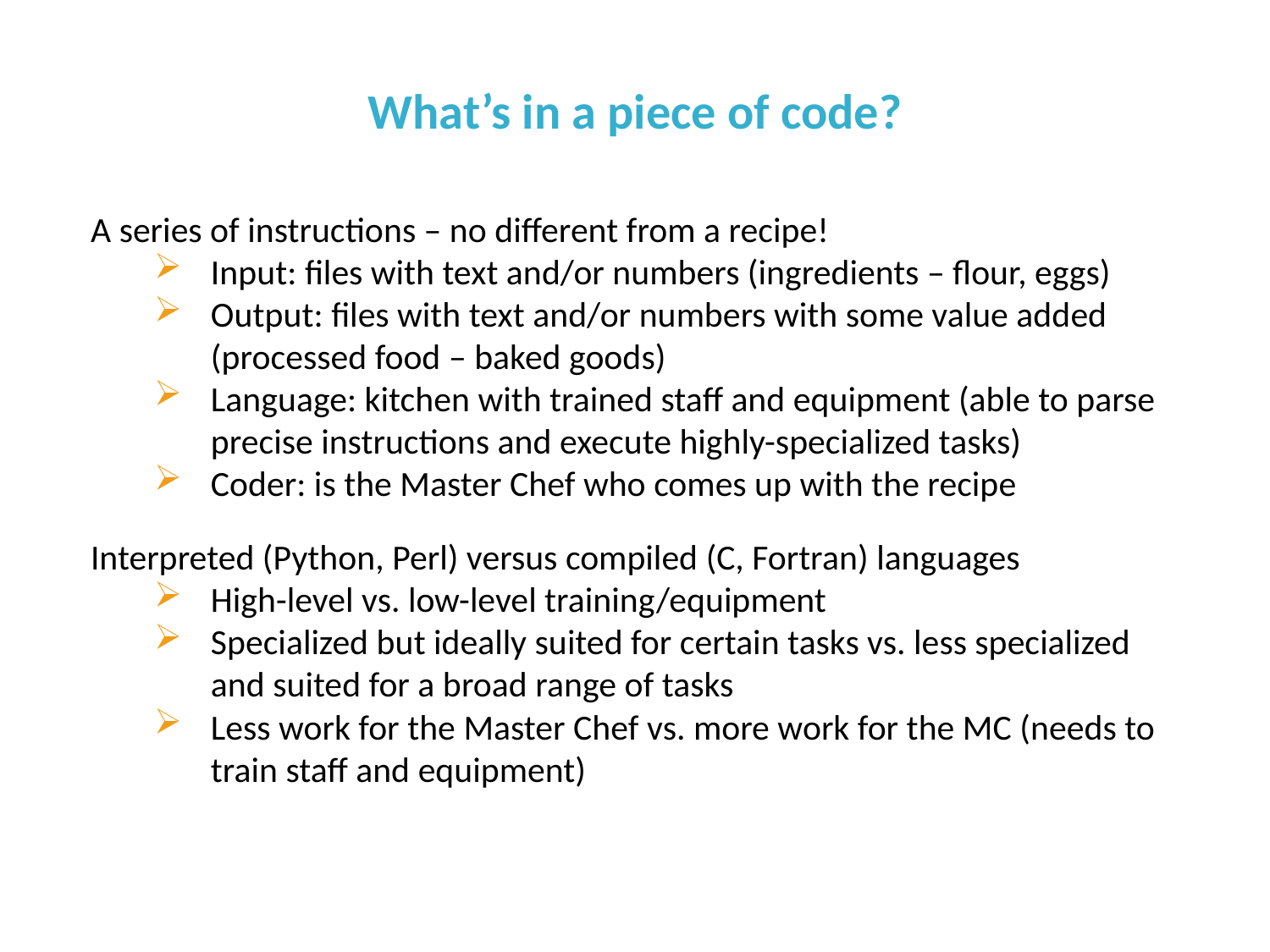

What’s in a piece of code?
A series of instructions – no different from a recipe!
Input: files with text and/or numbers (ingredients – flour, eggs)
Output: files with text and/or numbers with some value added (processed food – baked goods)
Language: kitchen with trained staff and equipment (able to parse precise instructions and execute highly-specialized tasks)
Coder: is the Master Chef who comes up with the recipe
Interpreted (Python, Perl) versus compiled (C, Fortran) languages
High-level vs. low-level training/equipment
Specialized but ideally suited for certain tasks vs. less specialized and suited for a broad range of tasks
Less work for the Master Chef vs. more work for the MC (needs to train staff and equipment)